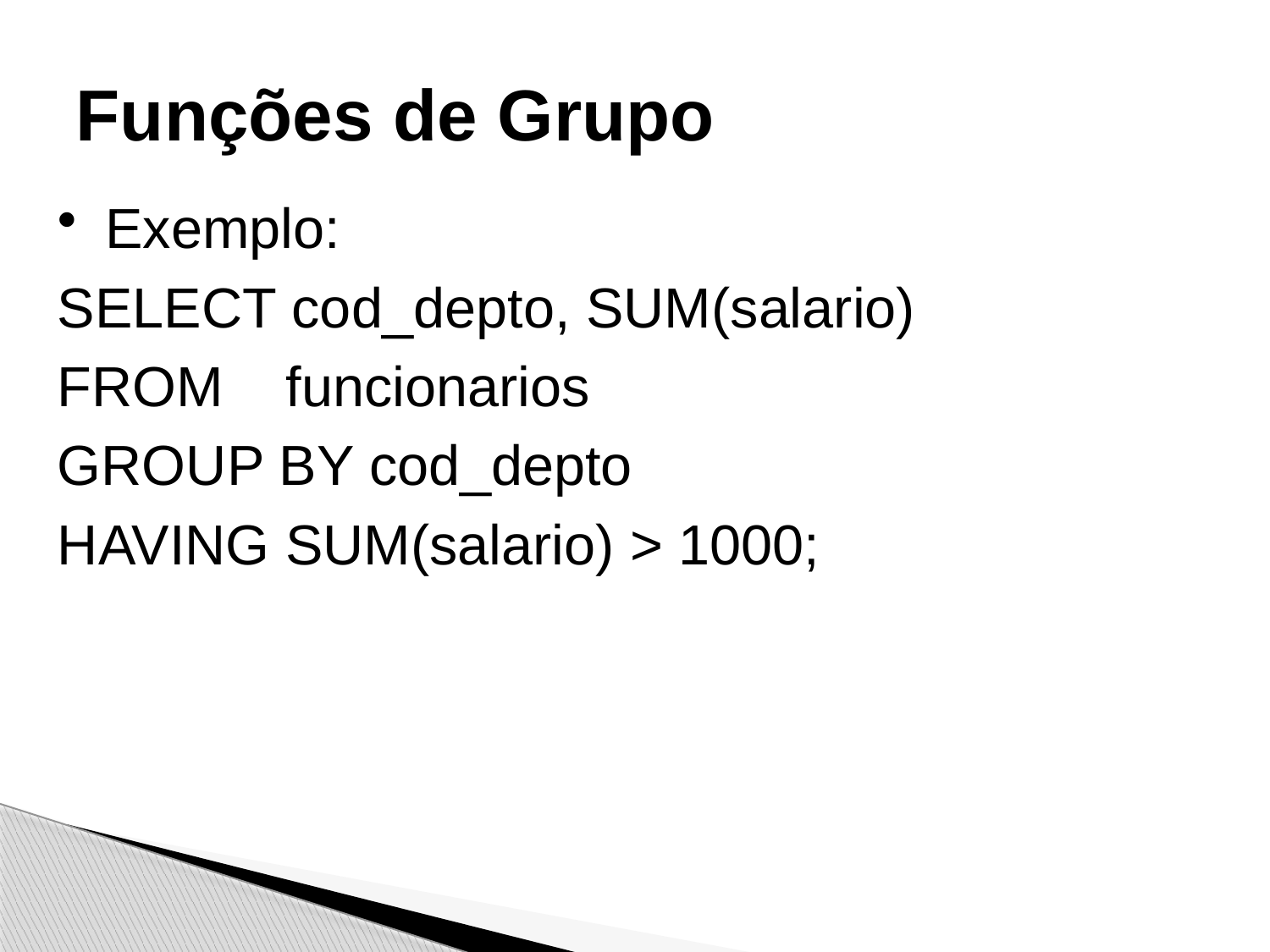

# Funções de Grupo
Exemplo:
SELECT cod_depto, SUM(salario)
FROM    funcionarios
GROUP BY cod_depto
HAVING SUM(salario) > 1000;